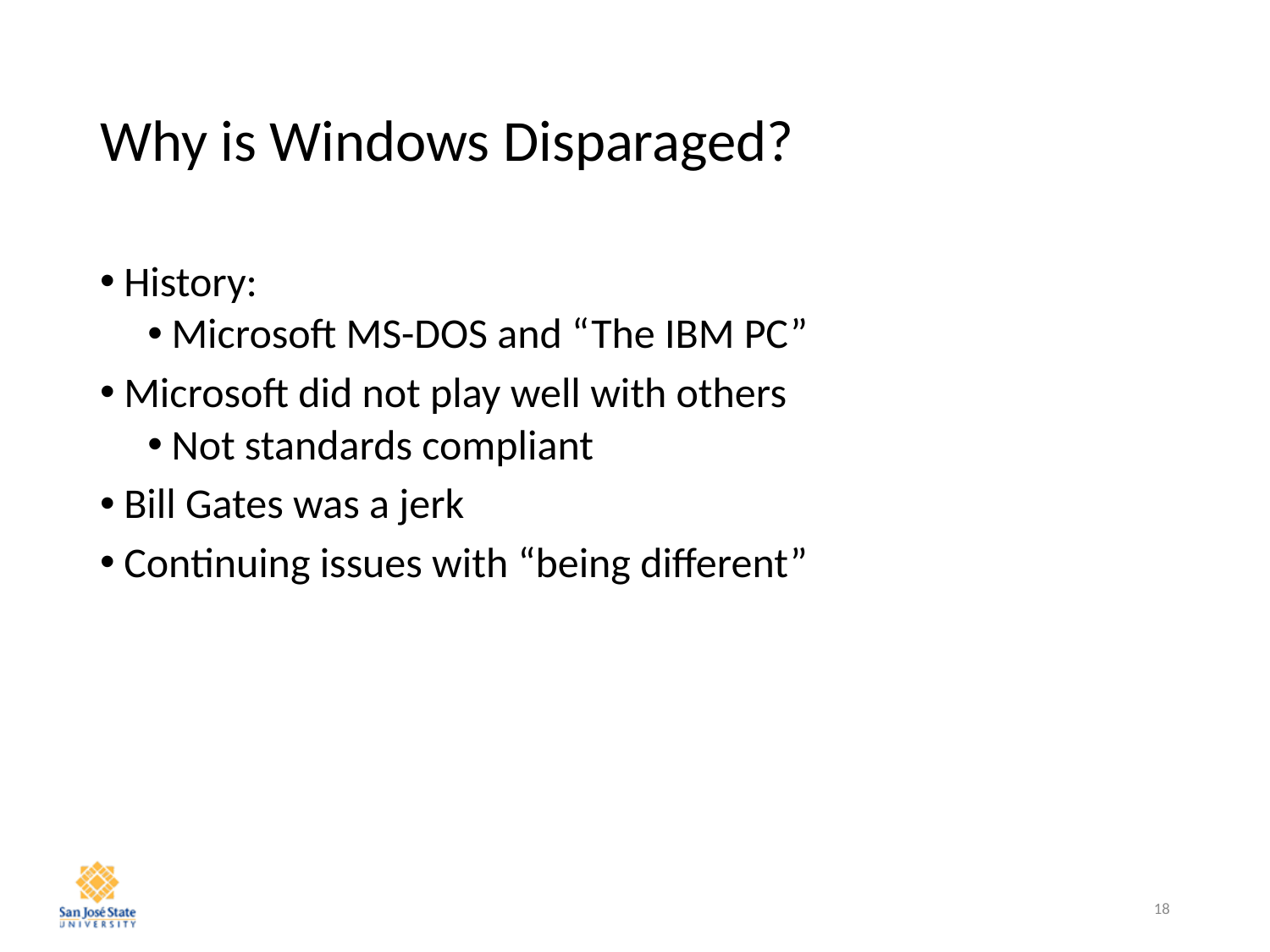

# Why is Windows Disparaged?
History:
Microsoft MS-DOS and “The IBM PC”
Microsoft did not play well with others
Not standards compliant
Bill Gates was a jerk
Continuing issues with “being different”
18